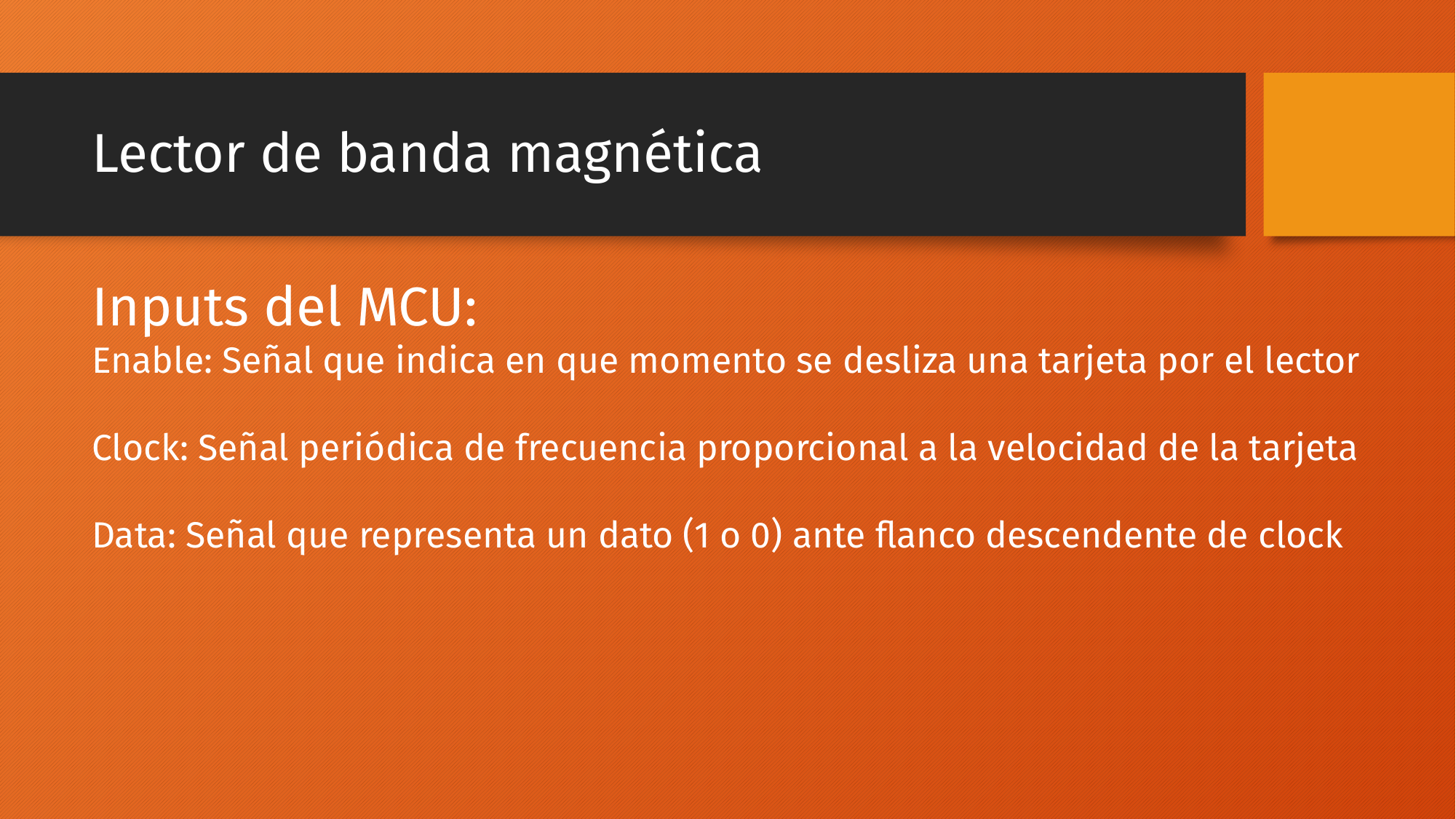

# Lector de banda magnética
Inputs del MCU:
Enable: Señal que indica en que momento se desliza una tarjeta por el lector

Clock: Señal periódica de frecuencia proporcional a la velocidad de la tarjeta

Data: Señal que representa un dato (1 o 0) ante flanco descendente de clock